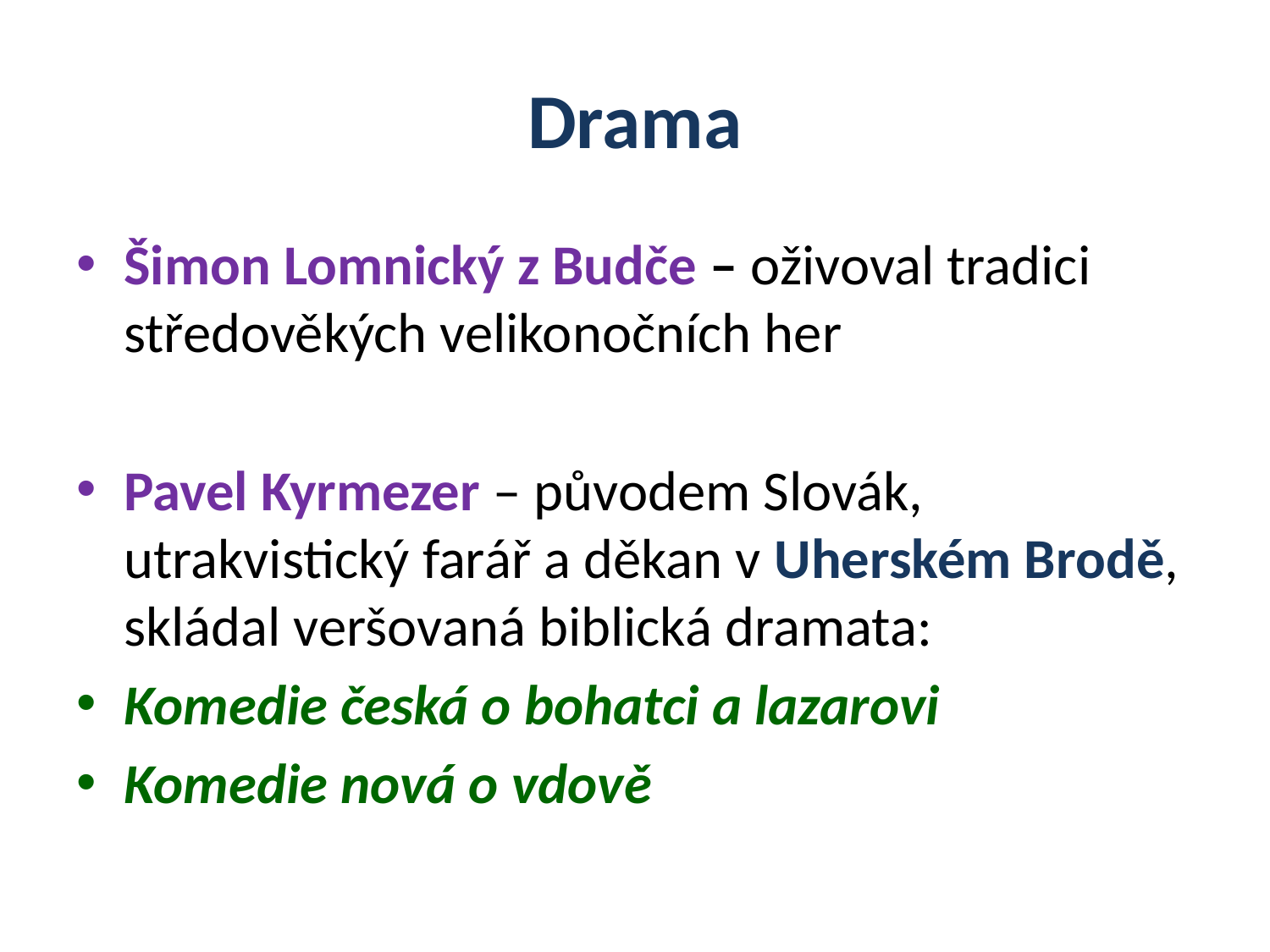

# Drama
Šimon Lomnický z Budče – oživoval tradici středověkých velikonočních her

Pavel Kyrmezer – původem Slovák, utrakvistický farář a děkan v Uherském Brodě, skládal veršovaná biblická dramata:
Komedie česká o bohatci a lazarovi
Komedie nová o vdově